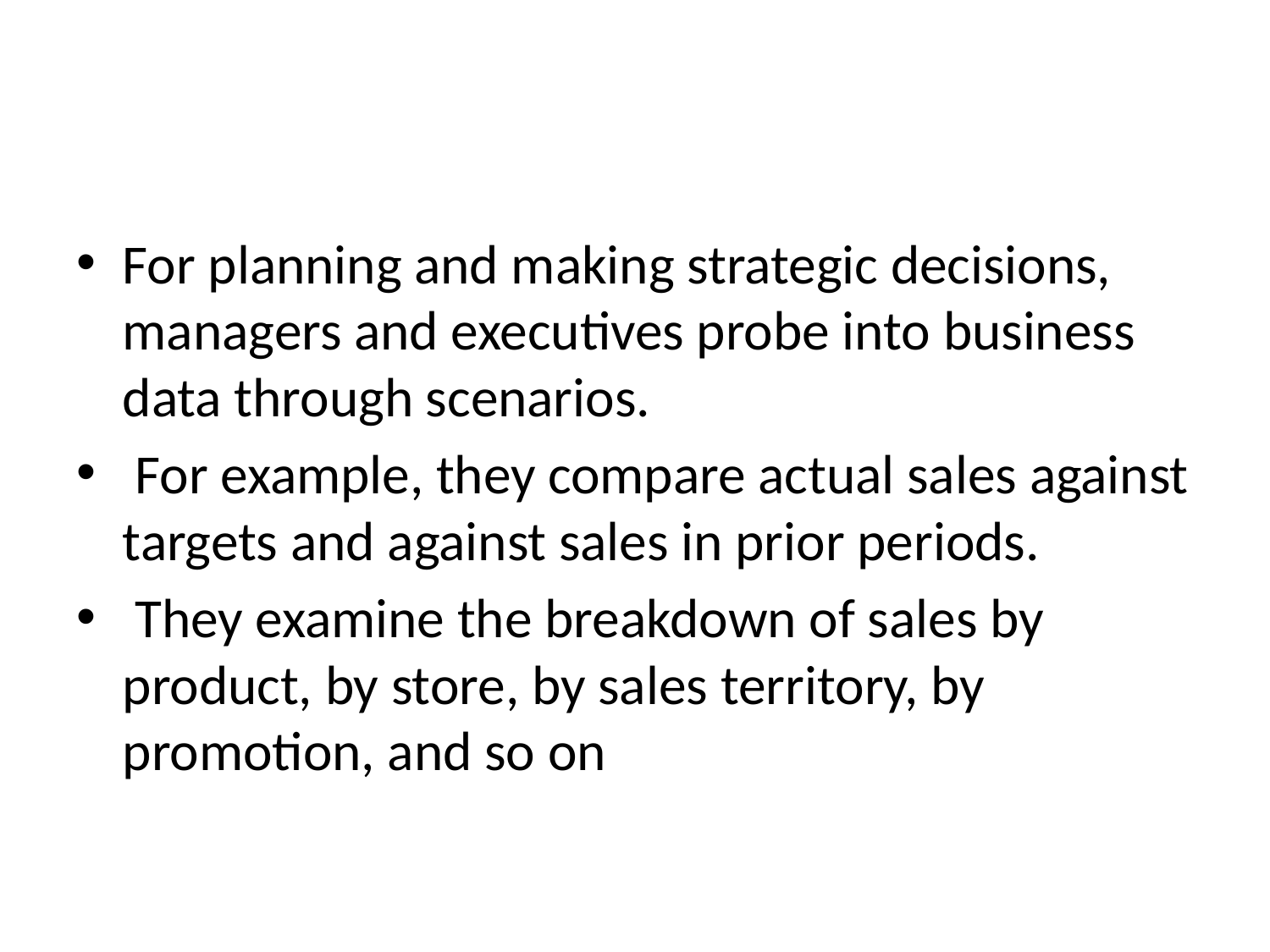

#
For planning and making strategic decisions, managers and executives probe into business data through scenarios.
 For example, they compare actual sales against targets and against sales in prior periods.
 They examine the breakdown of sales by product, by store, by sales territory, by promotion, and so on